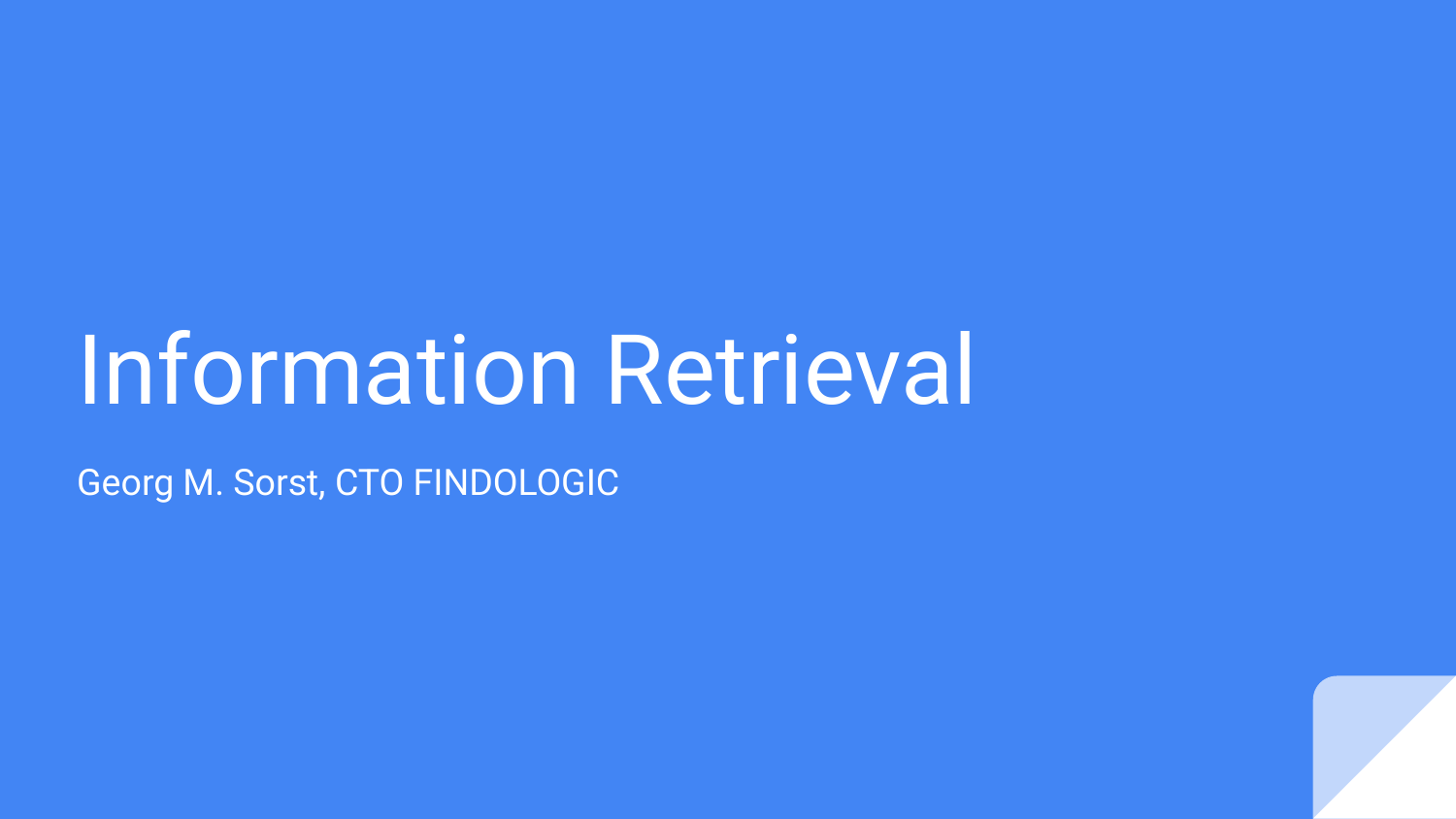

# Information Retrieval
Georg M. Sorst, CTO FINDOLOGIC